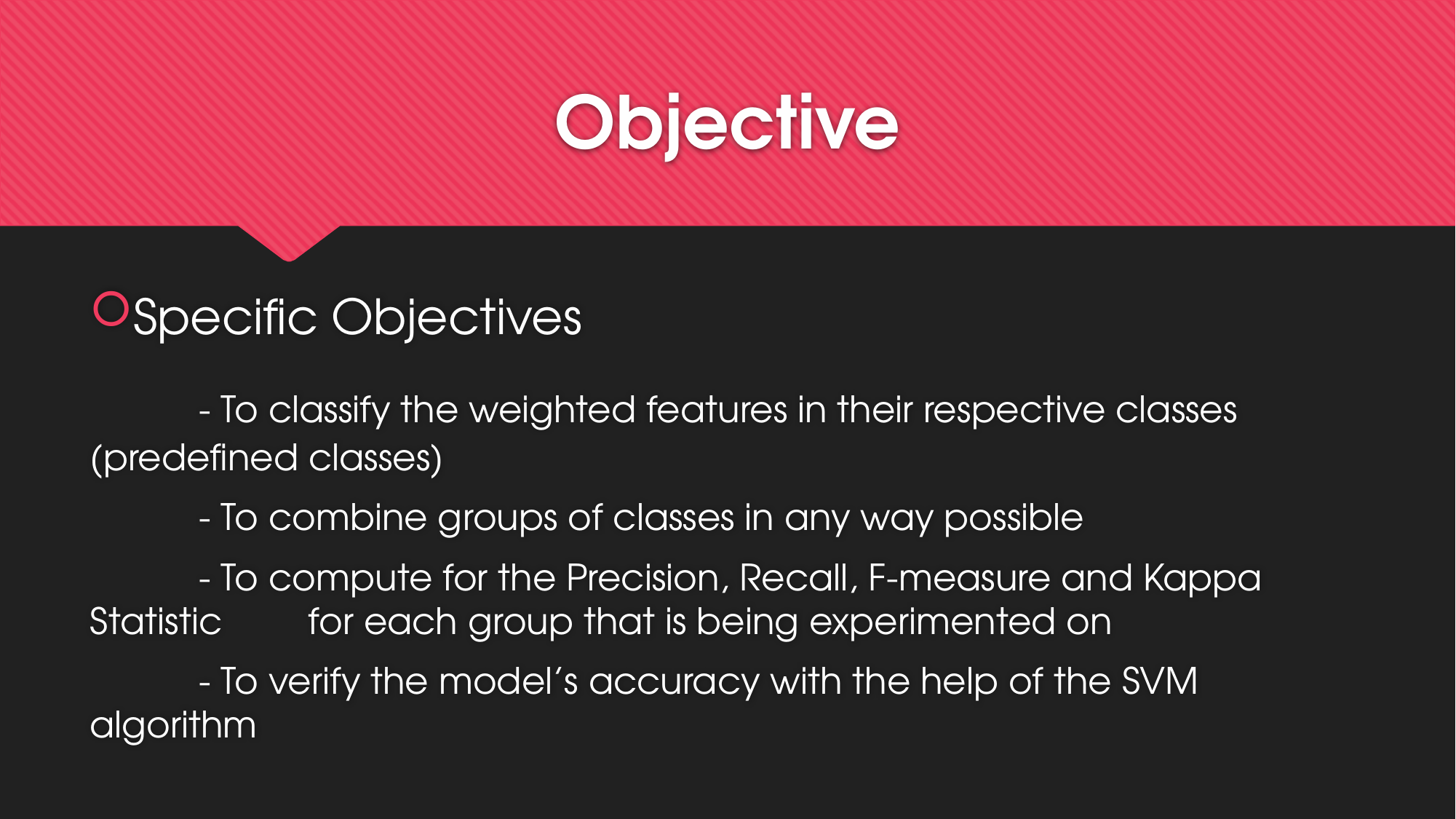

# Objective
Specific Objectives
	- To classify the weighted features in their respective classes 	(predefined classes)
	- To combine groups of classes in any way possible
	- To compute for the Precision, Recall, F-measure and Kappa Statistic 	for each group that is being experimented on
	- To verify the model’s accuracy with the help of the SVM algorithm